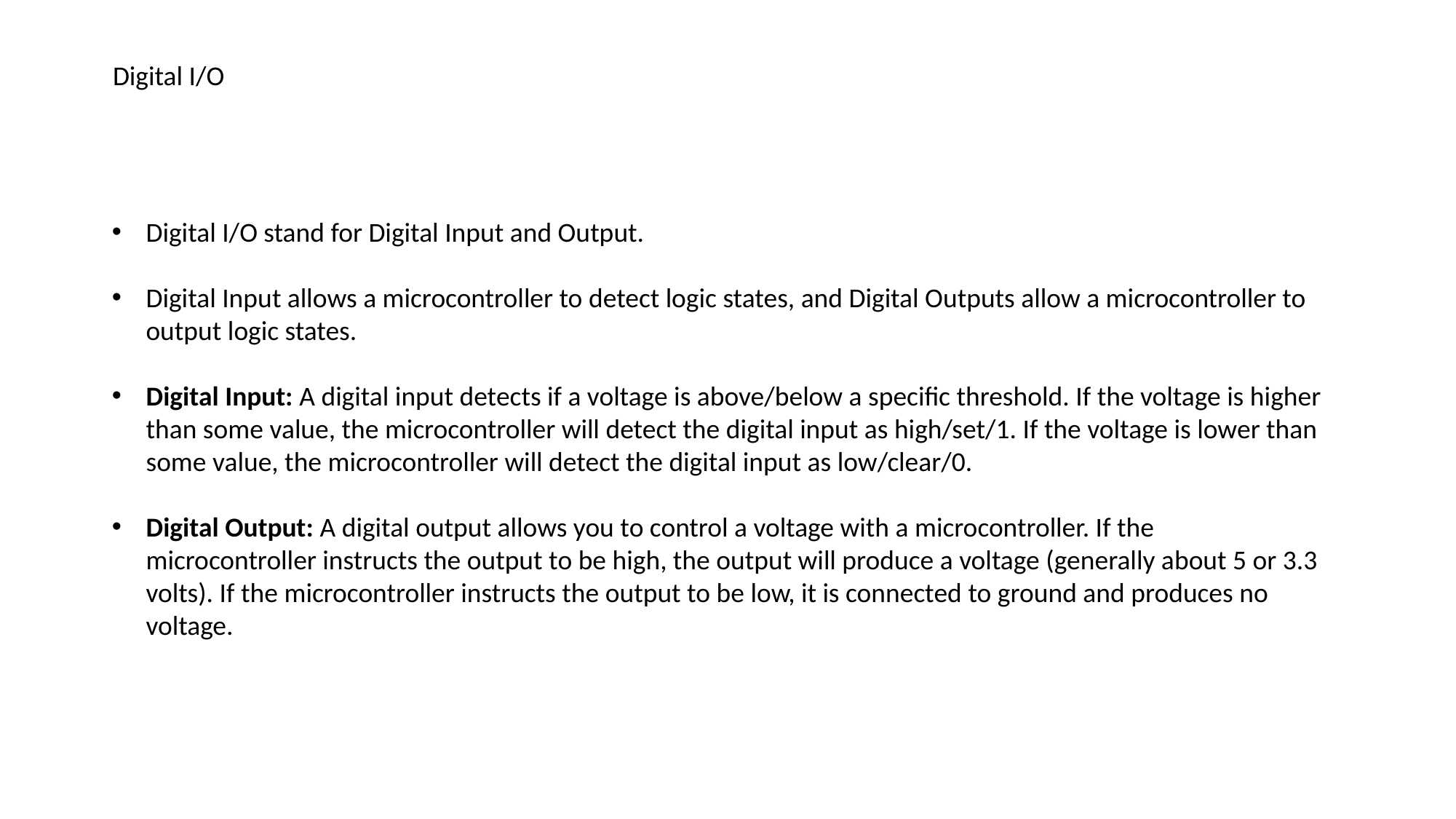

Digital I/O
Digital I/O stand for Digital Input and Output.

Digital Input allows a microcontroller to detect logic states, and Digital Outputs allow a microcontroller to output logic states.

Digital Input: A digital input detects if a voltage is above/below a specific threshold. If the voltage is higher than some value, the microcontroller will detect the digital input as high/set/1. If the voltage is lower than some value, the microcontroller will detect the digital input as low/clear/0.

Digital Output: A digital output allows you to control a voltage with a microcontroller. If the microcontroller instructs the output to be high, the output will produce a voltage (generally about 5 or 3.3 volts). If the microcontroller instructs the output to be low, it is connected to ground and produces no voltage.